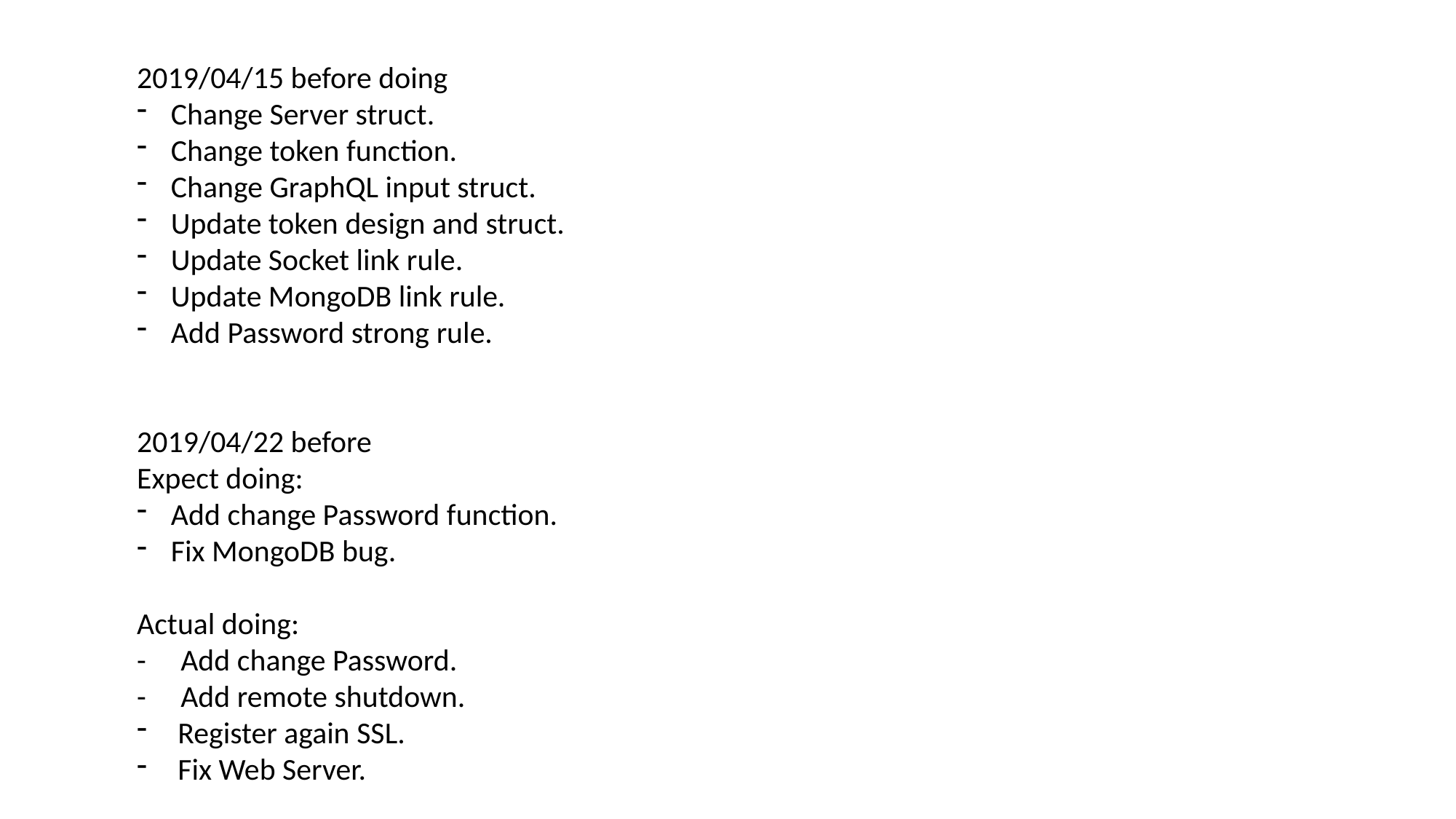

2019/04/15 before doing
Change Server struct.
Change token function.
Change GraphQL input struct.
Update token design and struct.
Update Socket link rule.
Update MongoDB link rule.
Add Password strong rule.

2019/04/22 before
Expect doing:
Add change Password function.
Fix MongoDB bug.

Actual doing:
-     Add change Password.
-     Add remote shutdown.
Register again SSL.
Fix Web Server.